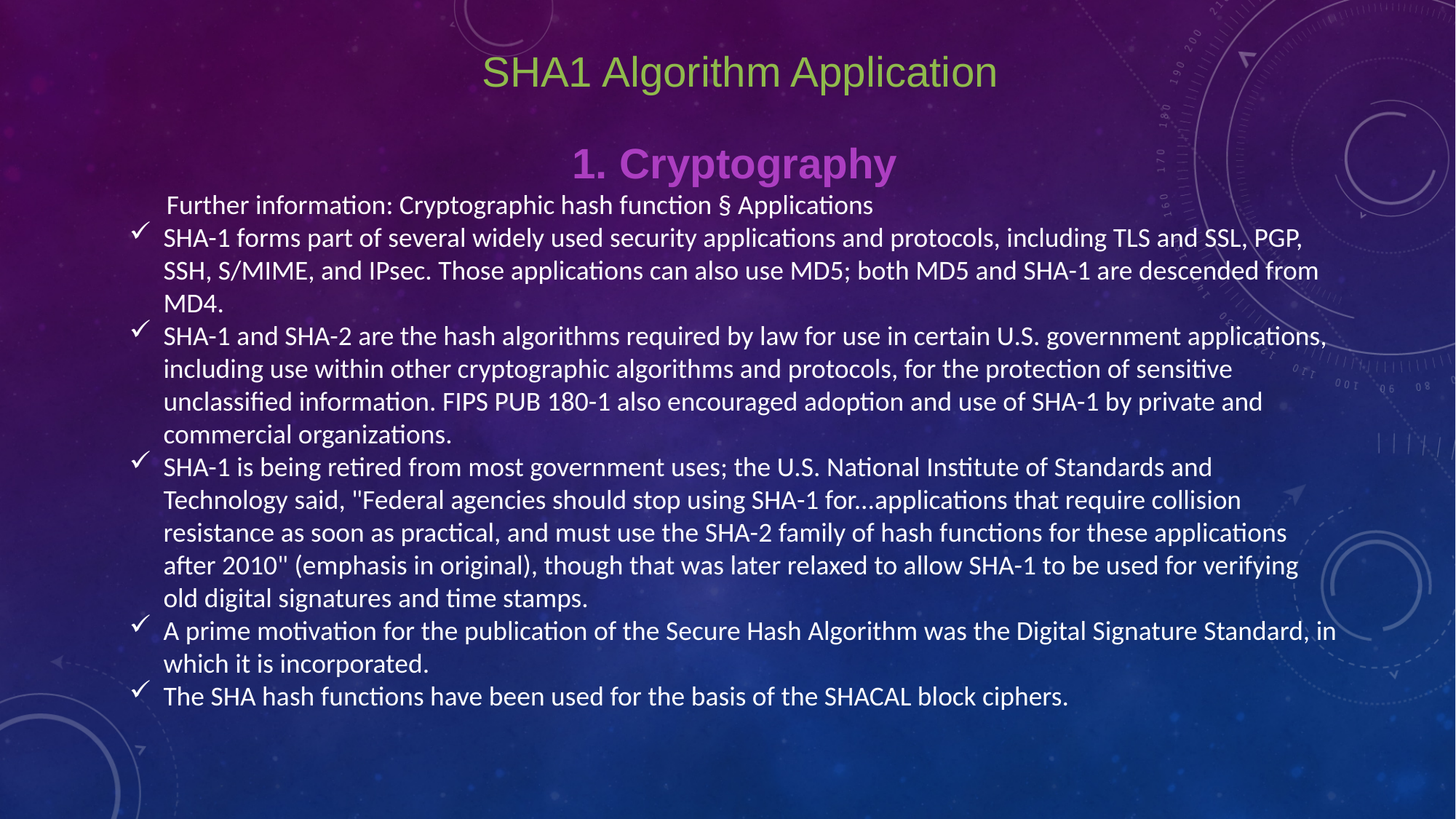

SHA1 Algorithm Application
1. Cryptography
      Further information: Cryptographic hash function § Applications
SHA-1 forms part of several widely used security applications and protocols, including TLS and SSL, PGP, SSH, S/MIME, and IPsec. Those applications can also use MD5; both MD5 and SHA-1 are descended from MD4.
SHA-1 and SHA-2 are the hash algorithms required by law for use in certain U.S. government applications, including use within other cryptographic algorithms and protocols, for the protection of sensitive unclassified information. FIPS PUB 180-1 also encouraged adoption and use of SHA-1 by private and commercial organizations.
SHA-1 is being retired from most government uses; the U.S. National Institute of Standards and Technology said, "Federal agencies should stop using SHA-1 for...applications that require collision resistance as soon as practical, and must use the SHA-2 family of hash functions for these applications after 2010" (emphasis in original), though that was later relaxed to allow SHA-1 to be used for verifying old digital signatures and time stamps.
A prime motivation for the publication of the Secure Hash Algorithm was the Digital Signature Standard, in which it is incorporated.
The SHA hash functions have been used for the basis of the SHACAL block ciphers.